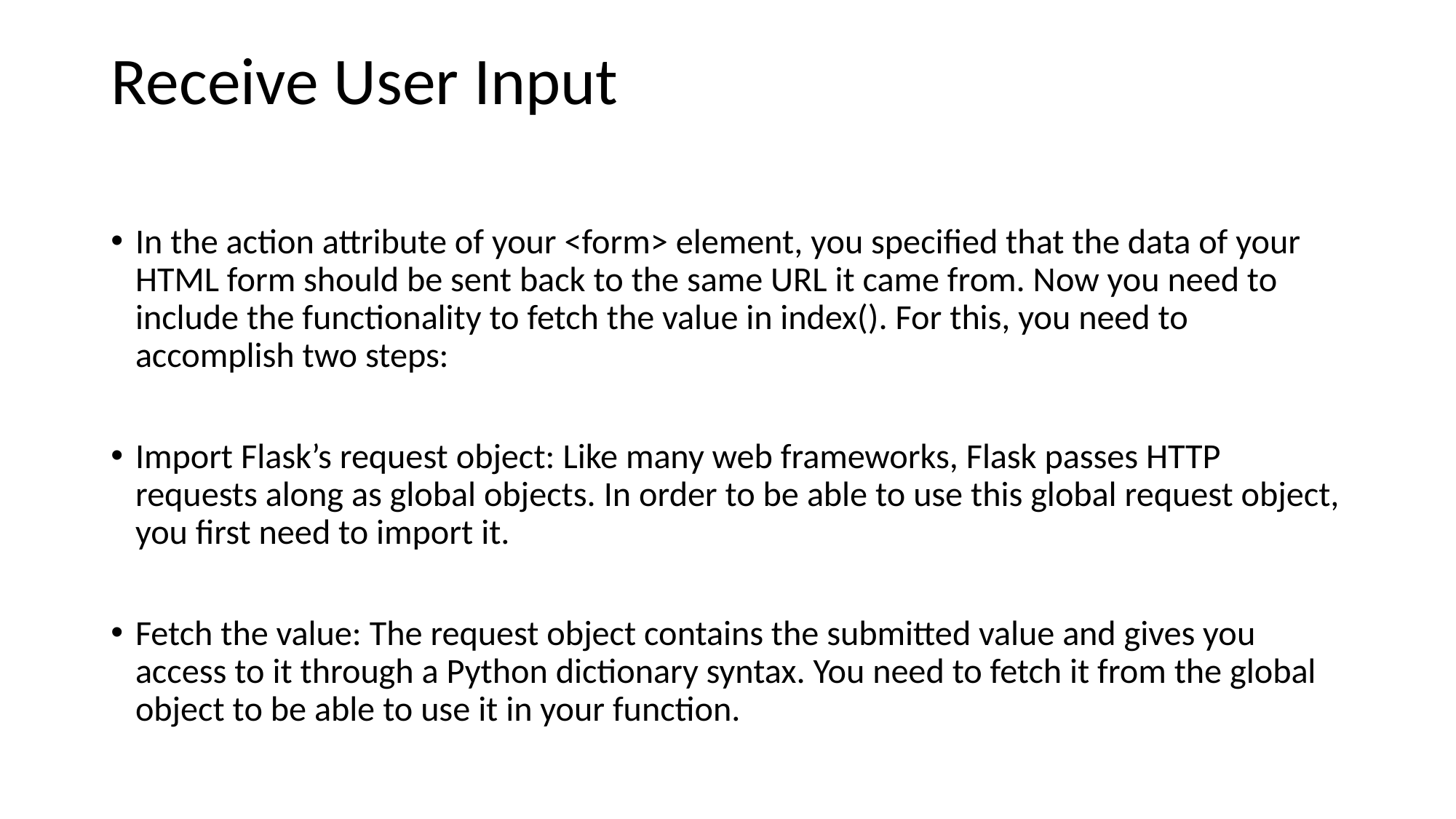

# Receive User Input
In the action attribute of your <form> element, you specified that the data of your HTML form should be sent back to the same URL it came from. Now you need to include the functionality to fetch the value in index(). For this, you need to accomplish two steps:

Import Flask’s request object: Like many web frameworks, Flask passes HTTP requests along as global objects. In order to be able to use this global request object, you first need to import it.

Fetch the value: The request object contains the submitted value and gives you access to it through a Python dictionary syntax. You need to fetch it from the global object to be able to use it in your function.